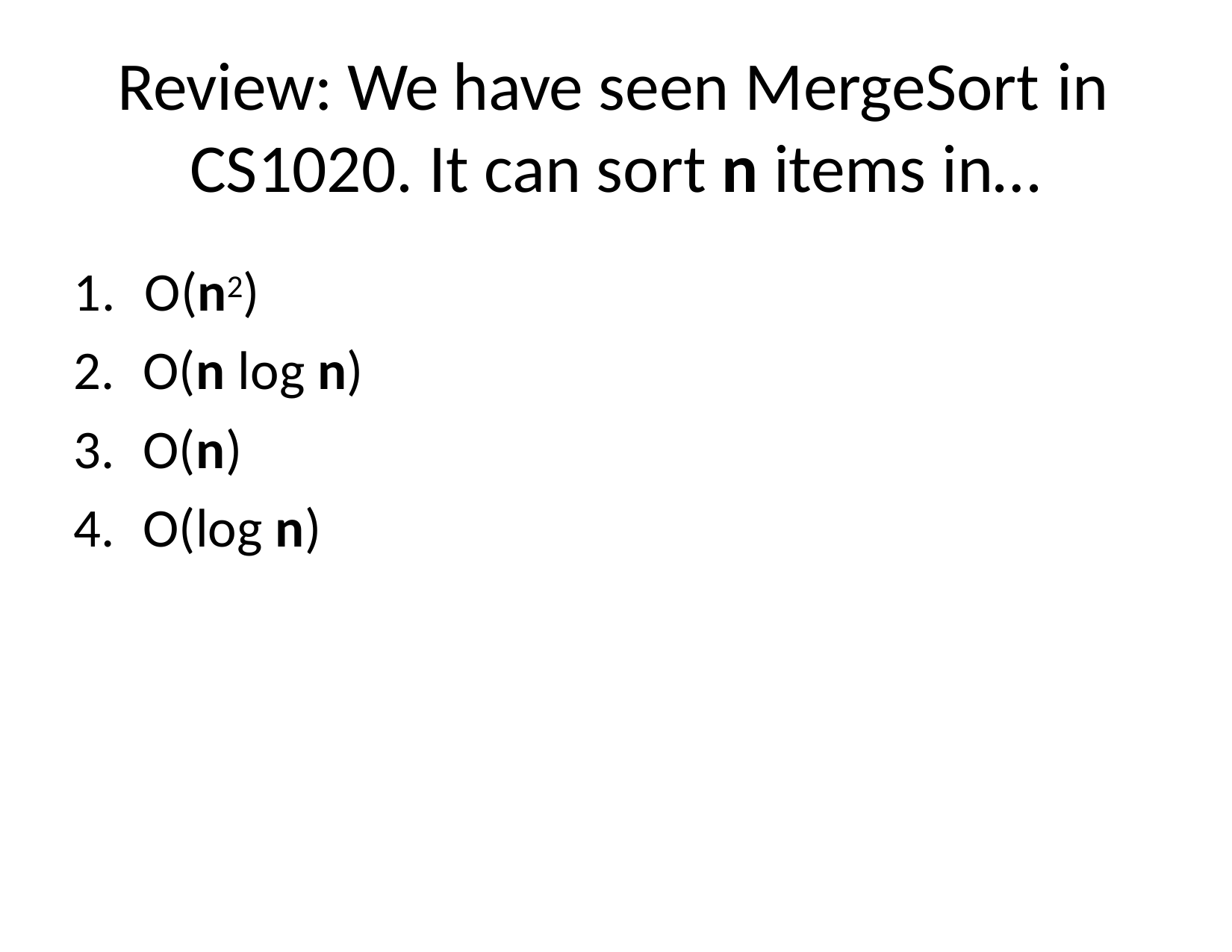

# Review: We have seen MergeSort in
CS1020. It can sort n items in…
1.	O(n2)
O(n log n)
O(n)
O(log n)

20

4

0	0

1	2	3	4